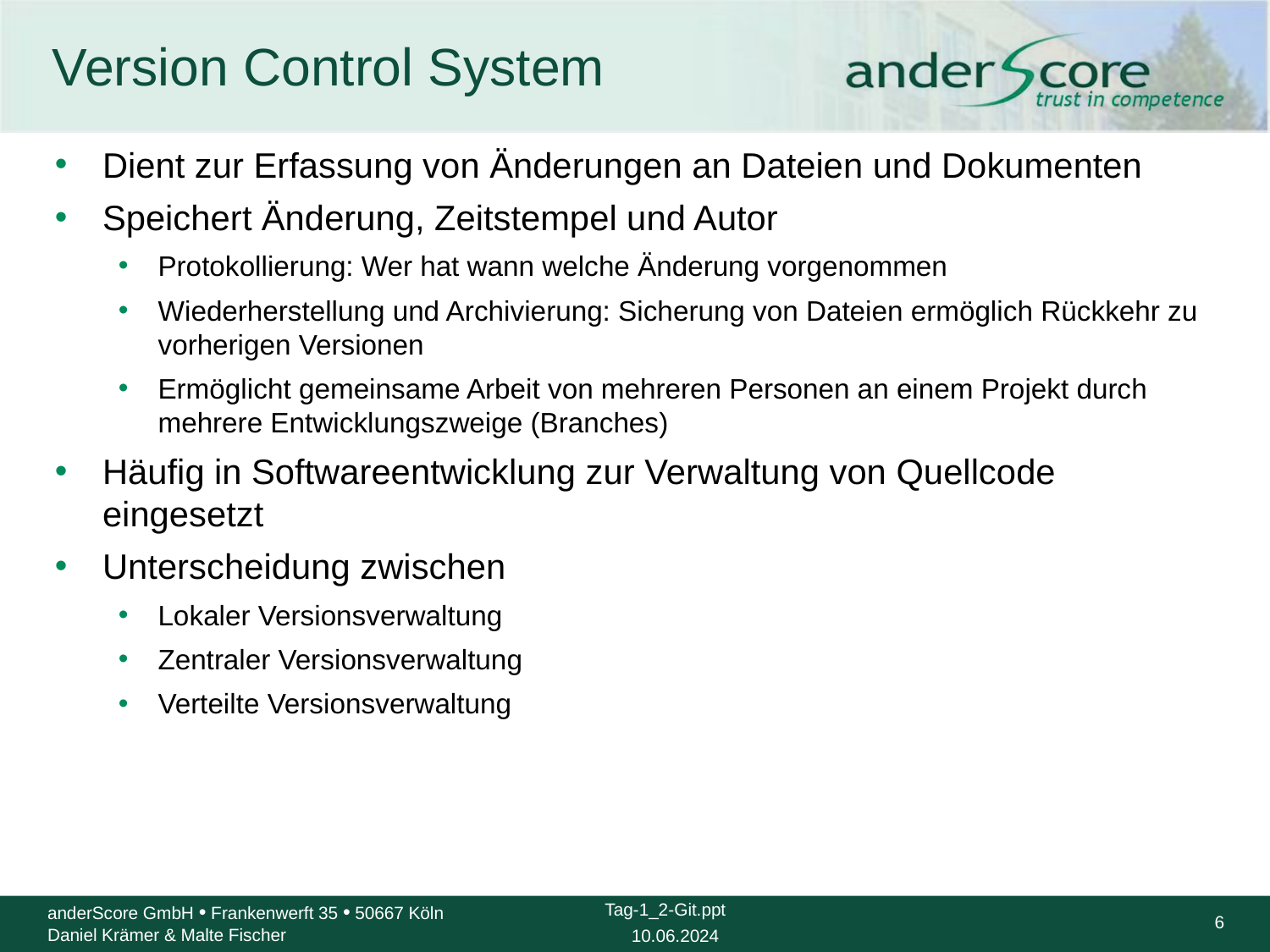

# Version Control System
Dient zur Erfassung von Änderungen an Dateien und Dokumenten
Speichert Änderung, Zeitstempel und Autor
Protokollierung: Wer hat wann welche Änderung vorgenommen
Wiederherstellung und Archivierung: Sicherung von Dateien ermöglich Rückkehr zu vorherigen Versionen
Ermöglicht gemeinsame Arbeit von mehreren Personen an einem Projekt durch mehrere Entwicklungszweige (Branches)
Häufig in Softwareentwicklung zur Verwaltung von Quellcode eingesetzt
Unterscheidung zwischen
Lokaler Versionsverwaltung
Zentraler Versionsverwaltung
Verteilte Versionsverwaltung